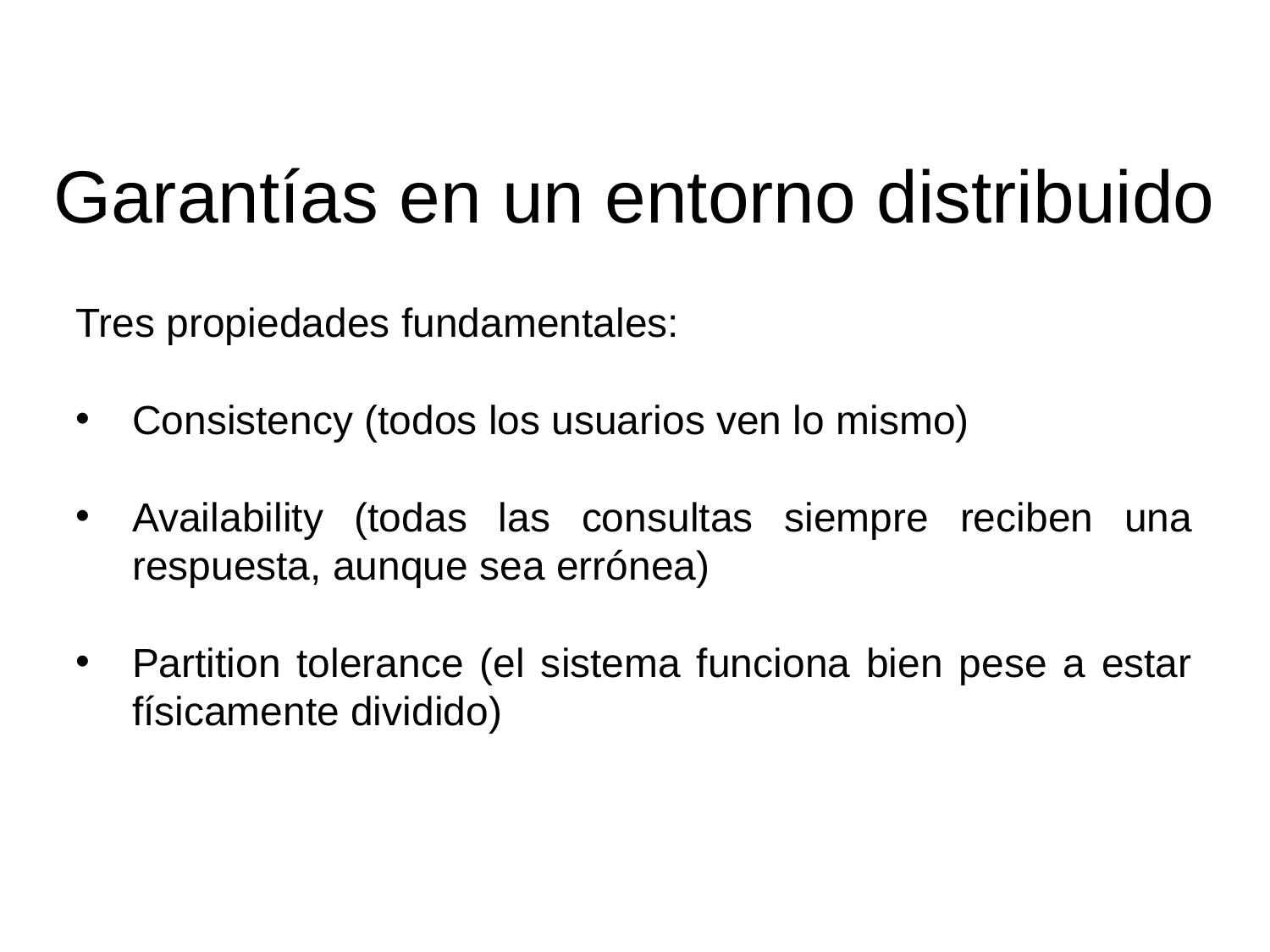

Garantías en un entorno distribuido
Tres propiedades fundamentales:

Consistency (todos los usuarios ven lo mismo)

Availability (todas las consultas siempre reciben una respuesta, aunque sea errónea)

Partition tolerance (el sistema funciona bien pese a estar físicamente dividido)